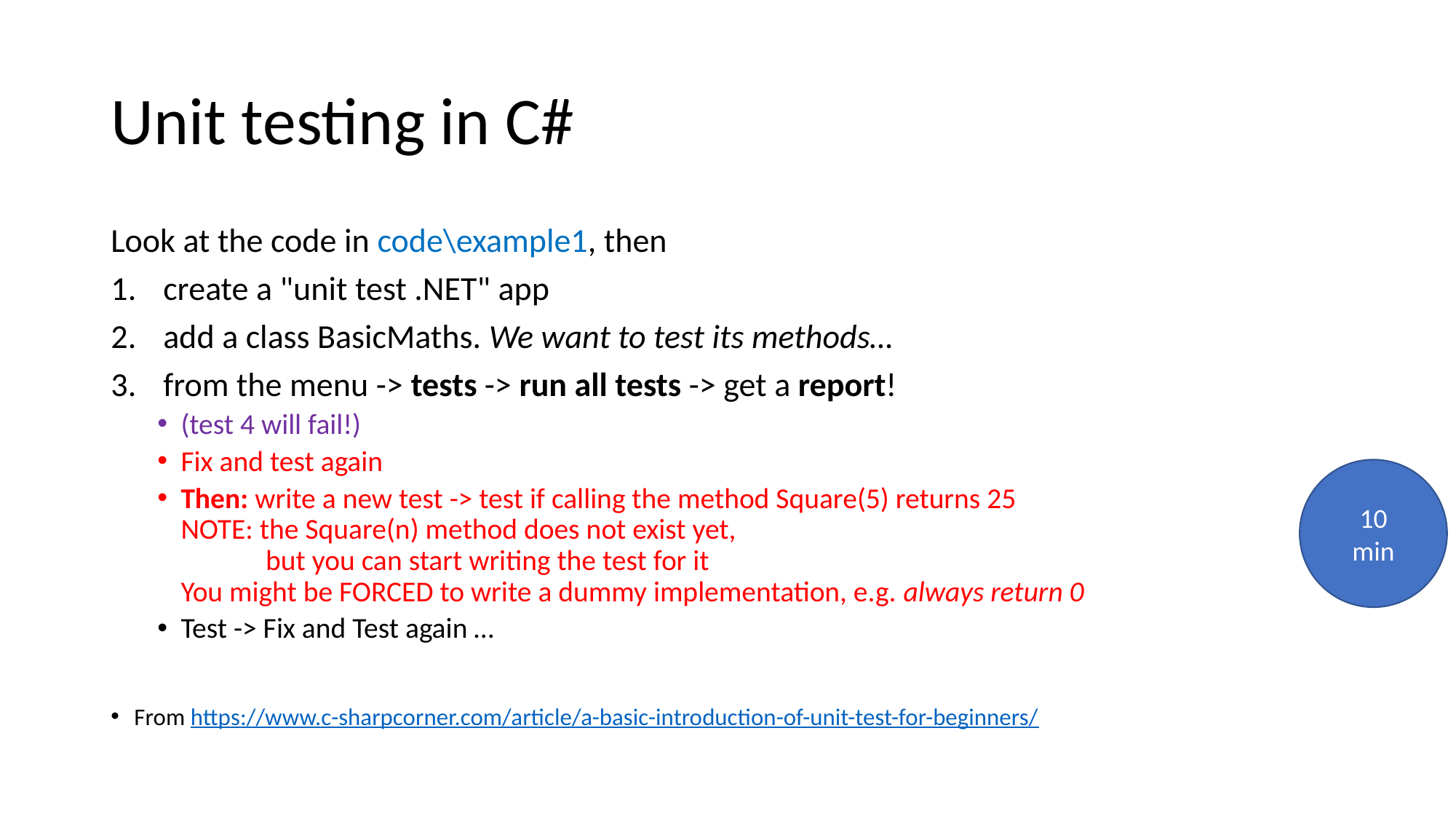

# Unit testing in C#
Look at the code in code\example1, then
create a "unit test .NET" app
add a class BasicMaths. We want to test its methods…
from the menu -> tests -> run all tests -> get a report!
(test 4 will fail!)
Fix and test again
Then: write a new test -> test if calling the method Square(5) returns 25
NOTE: the Square(n) method does not exist yet,
             but you can start writing the test for it
You might be FORCED to write a dummy implementation, e.g. always return 0
Test -> Fix and Test again …

From https://www.c-sharpcorner.com/article/a-basic-introduction-of-unit-test-for-beginners/
10
min